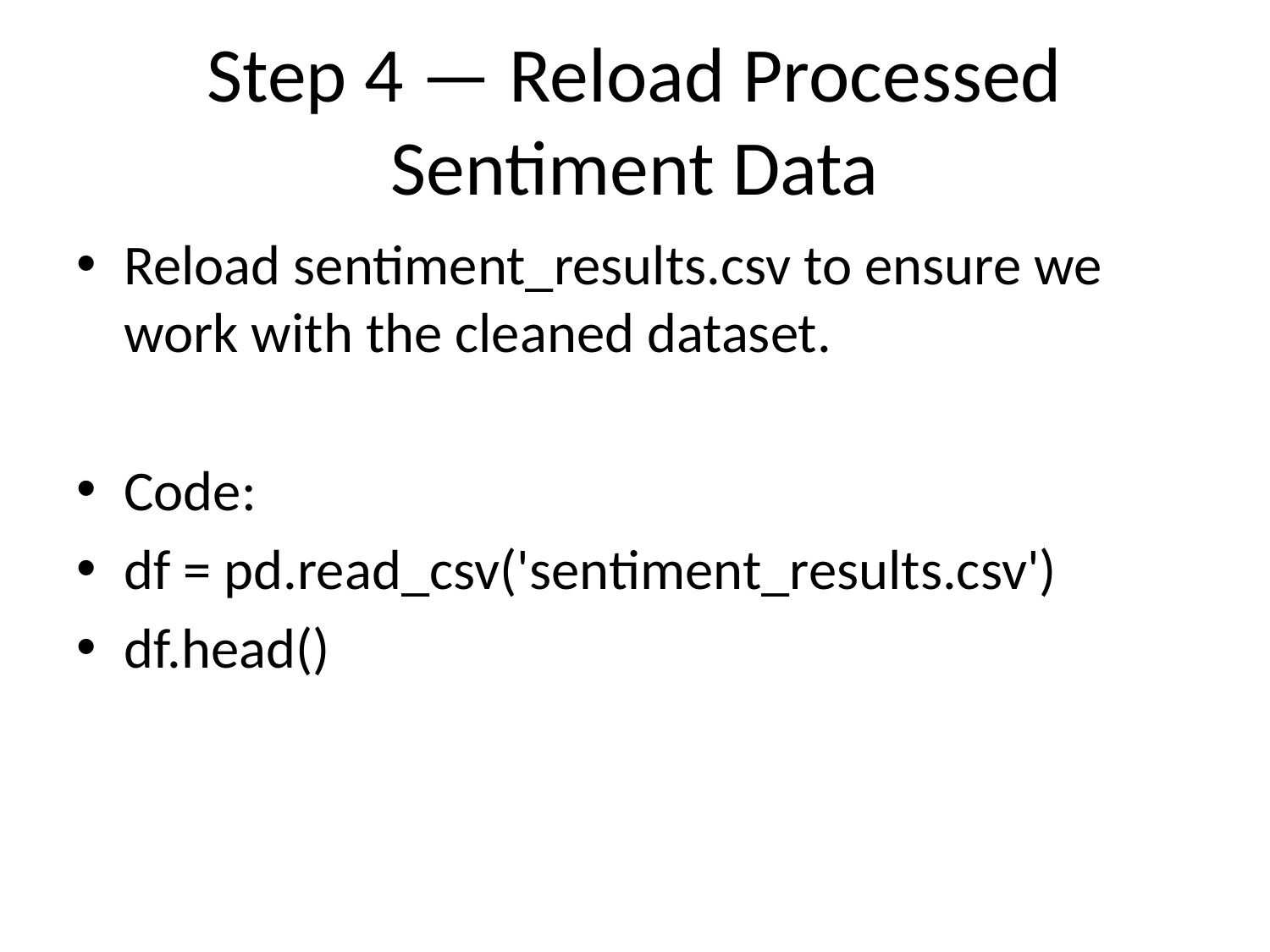

# Step 4 — Reload Processed Sentiment Data
Reload sentiment_results.csv to ensure we work with the cleaned dataset.

Code:
df = pd.read_csv('sentiment_results.csv')
df.head()